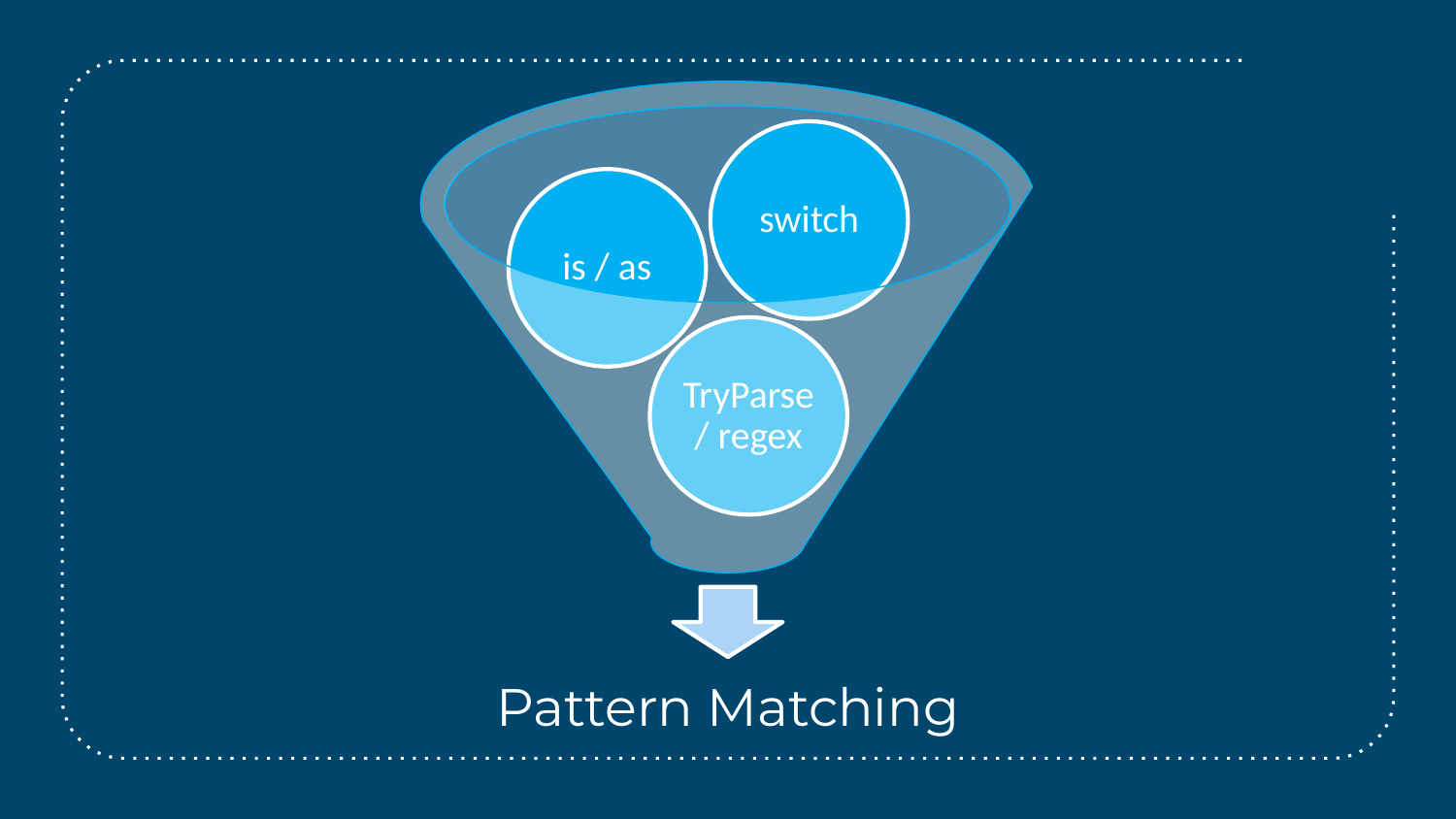

Pattern Matching
TryParse / regex
is / as
switch